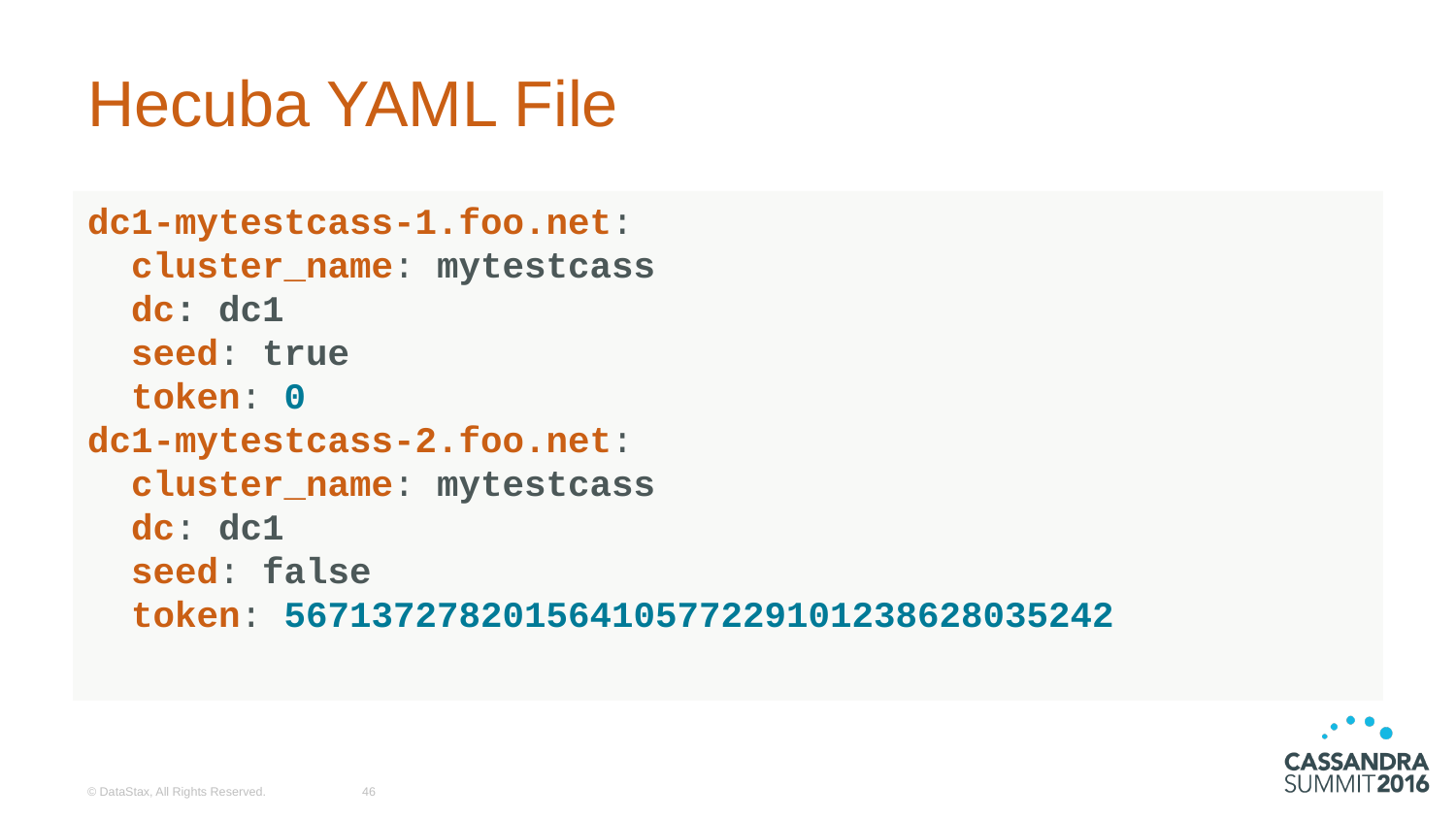

# Hecuba YAML File
dc1-mytestcass-1.foo.net:
  cluster_name: mytestcass
  dc: dc1
  seed: true
  token: 0
dc1-mytestcass-2.foo.net:
  cluster_name: mytestcass
  dc: dc1
  seed: false
  token: 56713727820156410577229101238628035242

© DataStax, All Rights Reserved.
46